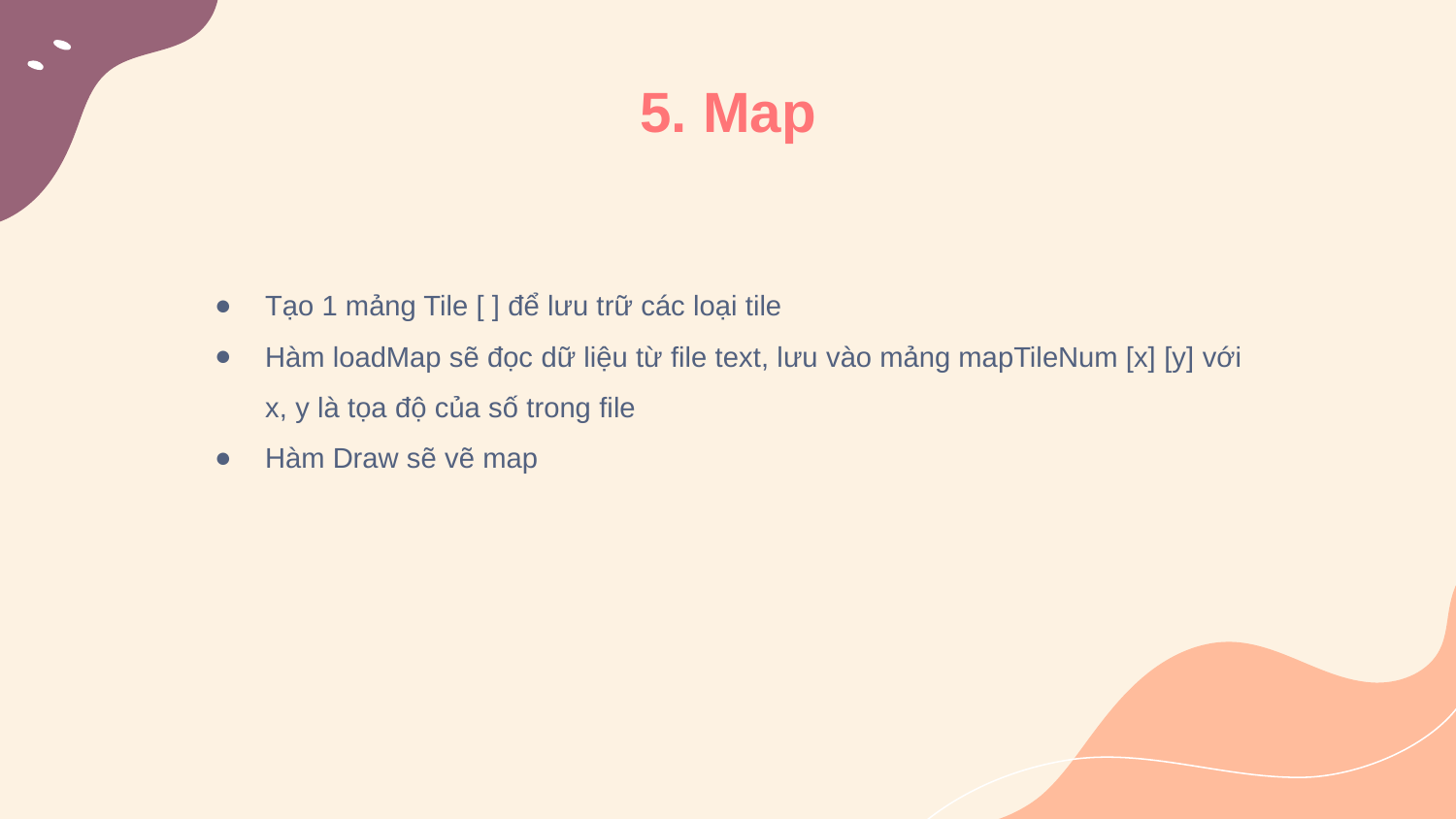

# 5. Map
Tạo 1 mảng Tile [ ] để lưu trữ các loại tile
Hàm loadMap sẽ đọc dữ liệu từ file text, lưu vào mảng mapTileNum [x] [y] với x, y là tọa độ của số trong file
Hàm Draw sẽ vẽ map